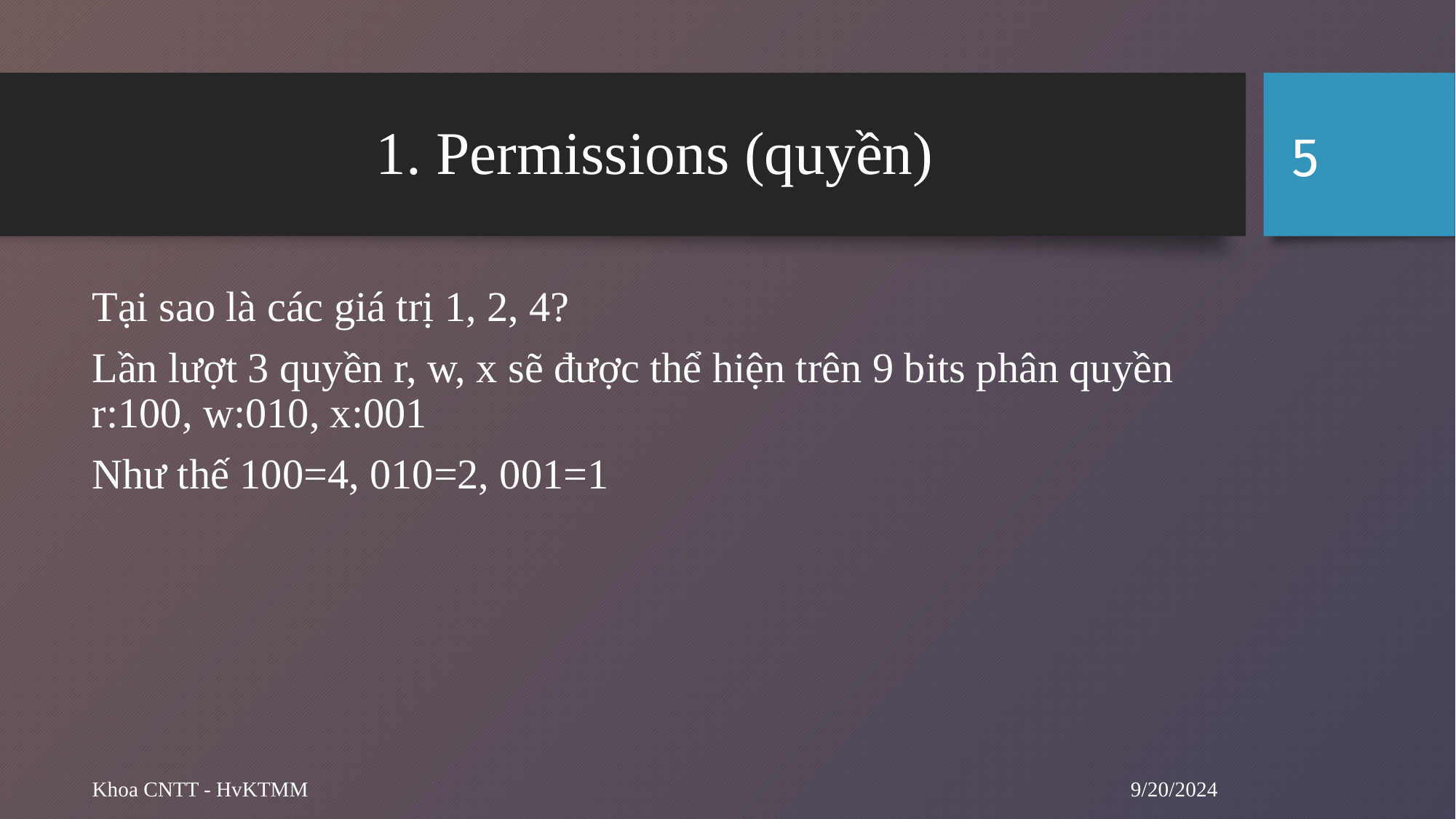

5
# 1. Permissions (quyền)
Tại sao là các giá trị 1, 2, 4?
Lần lượt 3 quyền r, w, x sẽ được thể hiện trên 9 bits phân quyền r:100, w:010, x:001
Như thế 100=4, 010=2, 001=1

9/20/2024
Khoa CNTT - HvKTMM